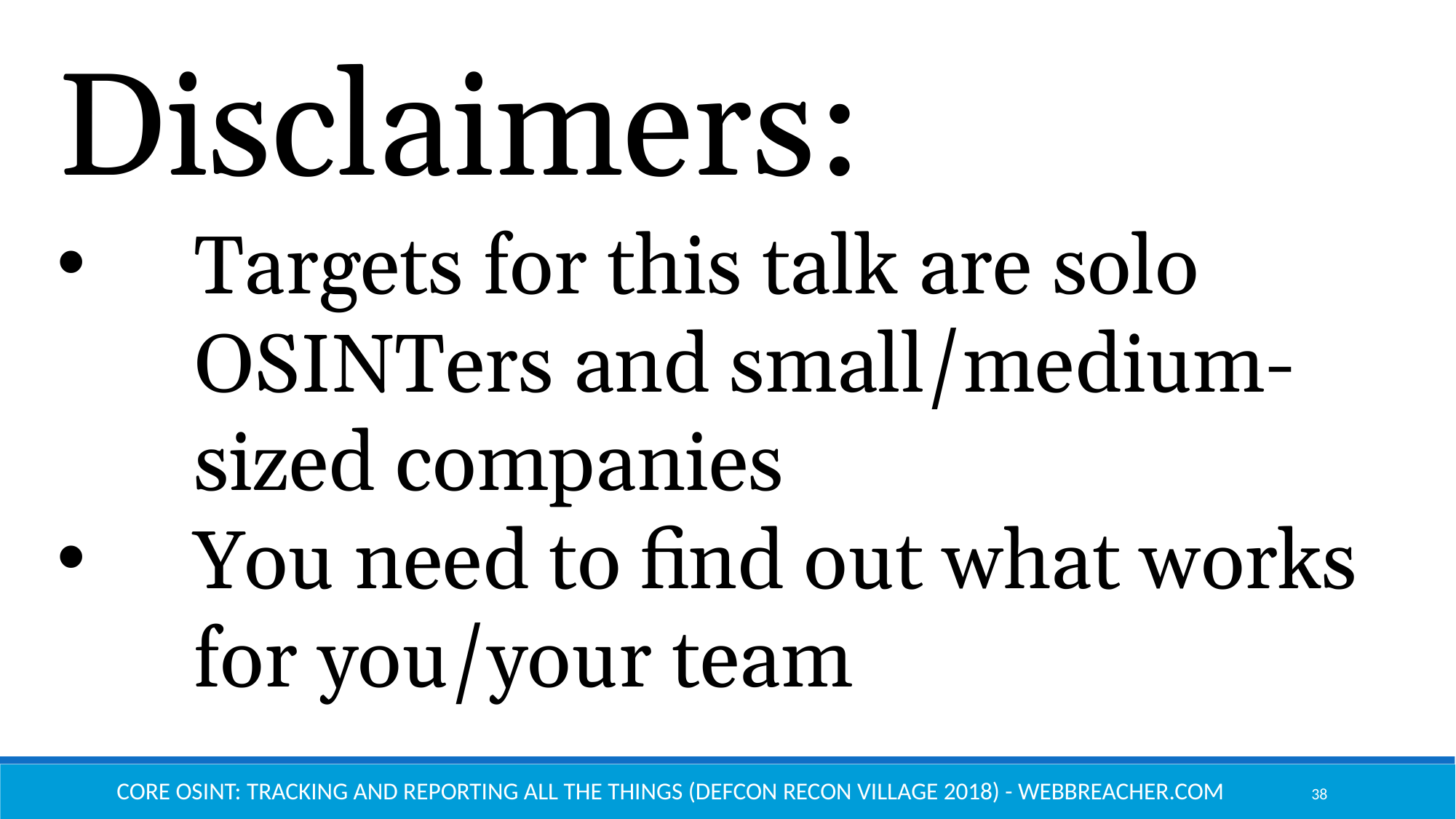

Disclaimers:
Targets for this talk are solo OSINTers and small/medium-sized companies
You need to find out what works for you/your team
Core OSINT: Tracking and Reporting All the Things (Defcon Recon Village 2018) - Webbreacher.com
38